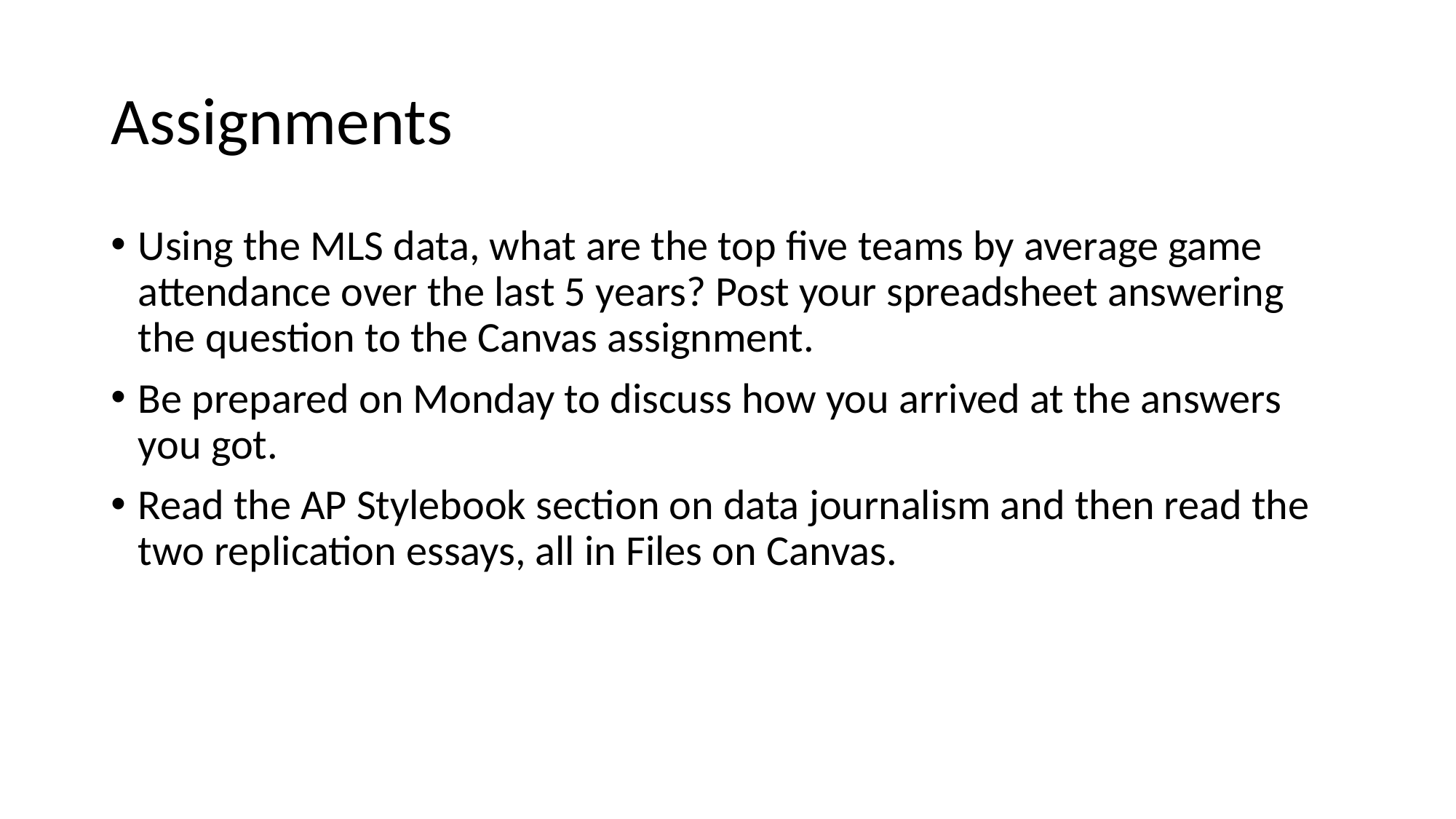

# Assignments
Using the MLS data, what are the top five teams by average game attendance over the last 5 years? Post your spreadsheet answering the question to the Canvas assignment.
Be prepared on Monday to discuss how you arrived at the answers you got.
Read the AP Stylebook section on data journalism and then read the two replication essays, all in Files on Canvas.